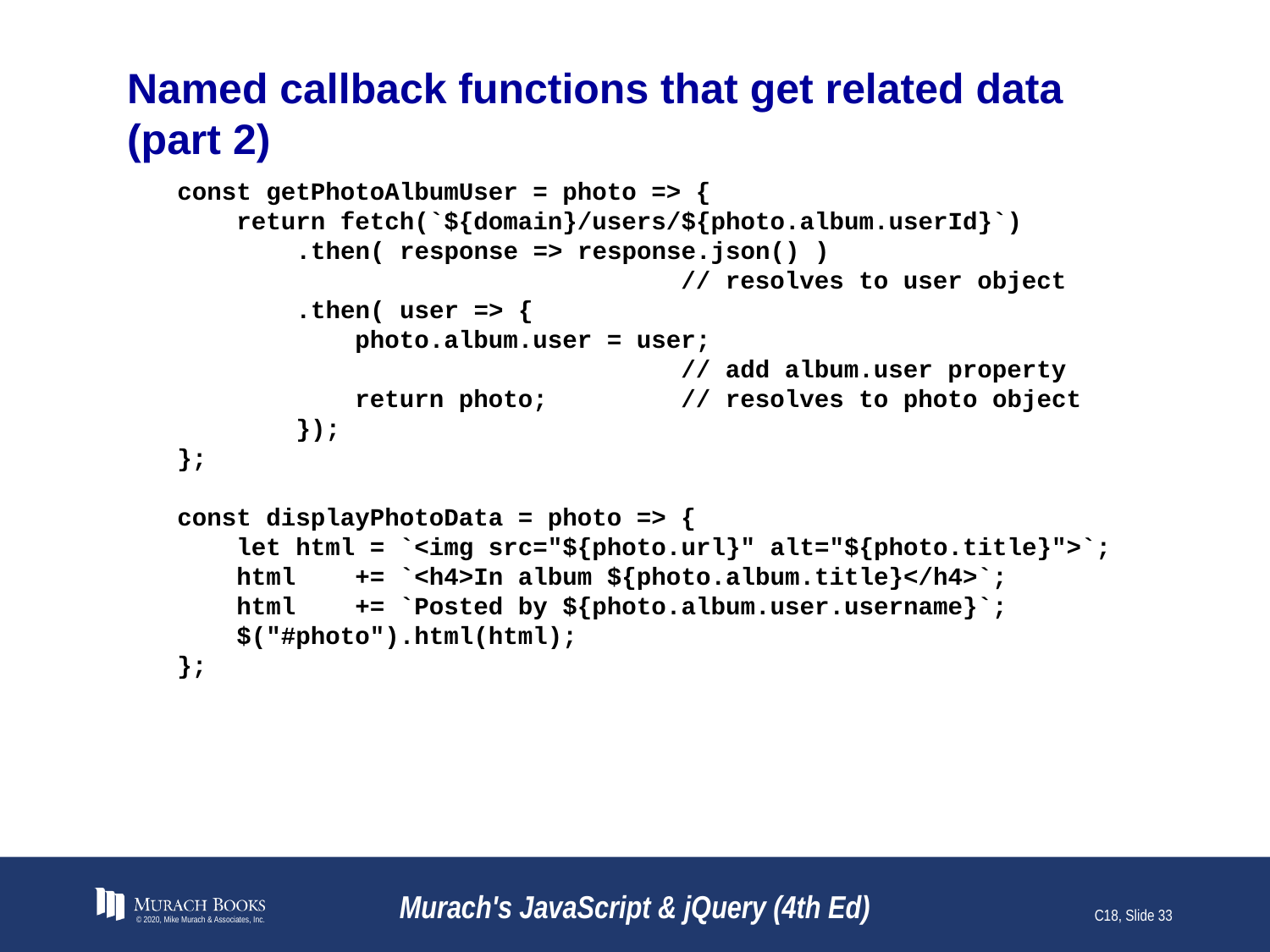

# Named callback functions that get related data (part 2)
const getPhotoAlbumUser = photo => {
    return fetch(`${domain}/users/${photo.album.userId}`)
        .then( response => response.json() )
                                  // resolves to user object
        .then( user => {
            photo.album.user = user;
                                  // add album.user property
            return photo;         // resolves to photo object
        });
};

const displayPhotoData = photo => {
    let html = `<img src="${photo.url}" alt="${photo.title}">`;
    html    += `<h4>In album ${photo.album.title}</h4>`;
    html    += `Posted by ${photo.album.user.username}`;
    $("#photo").html(html);
};

© 2020, Mike Murach & Associates, Inc.
Murach's JavaScript & jQuery (4th Ed)

C18, Slide 33